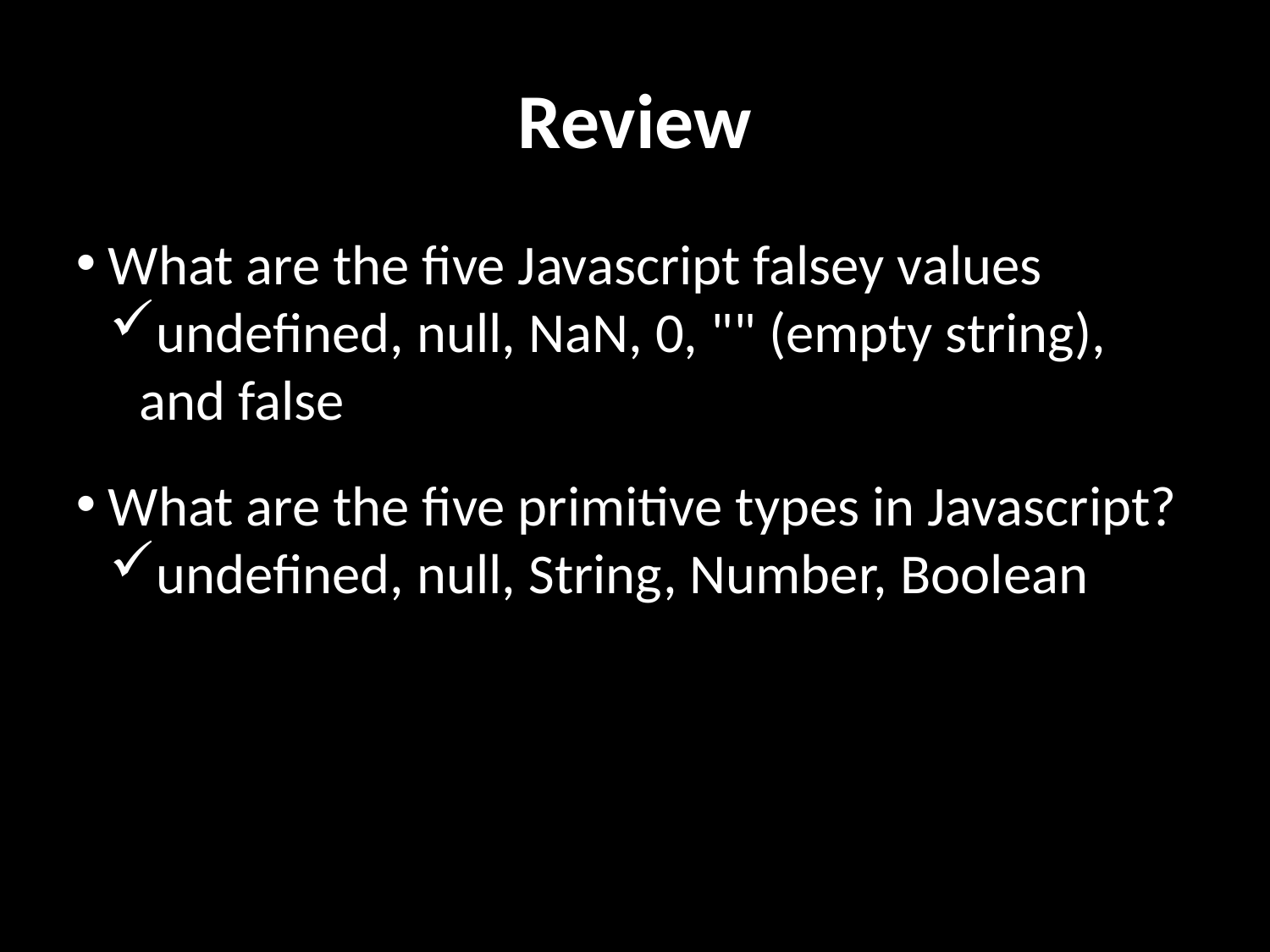

Review
 What are the five Javascript falsey values
undefined, null, NaN, 0, "" (empty string), and false

 What are the five primitive types in Javascript?
undefined, null, String, Number, Boolean